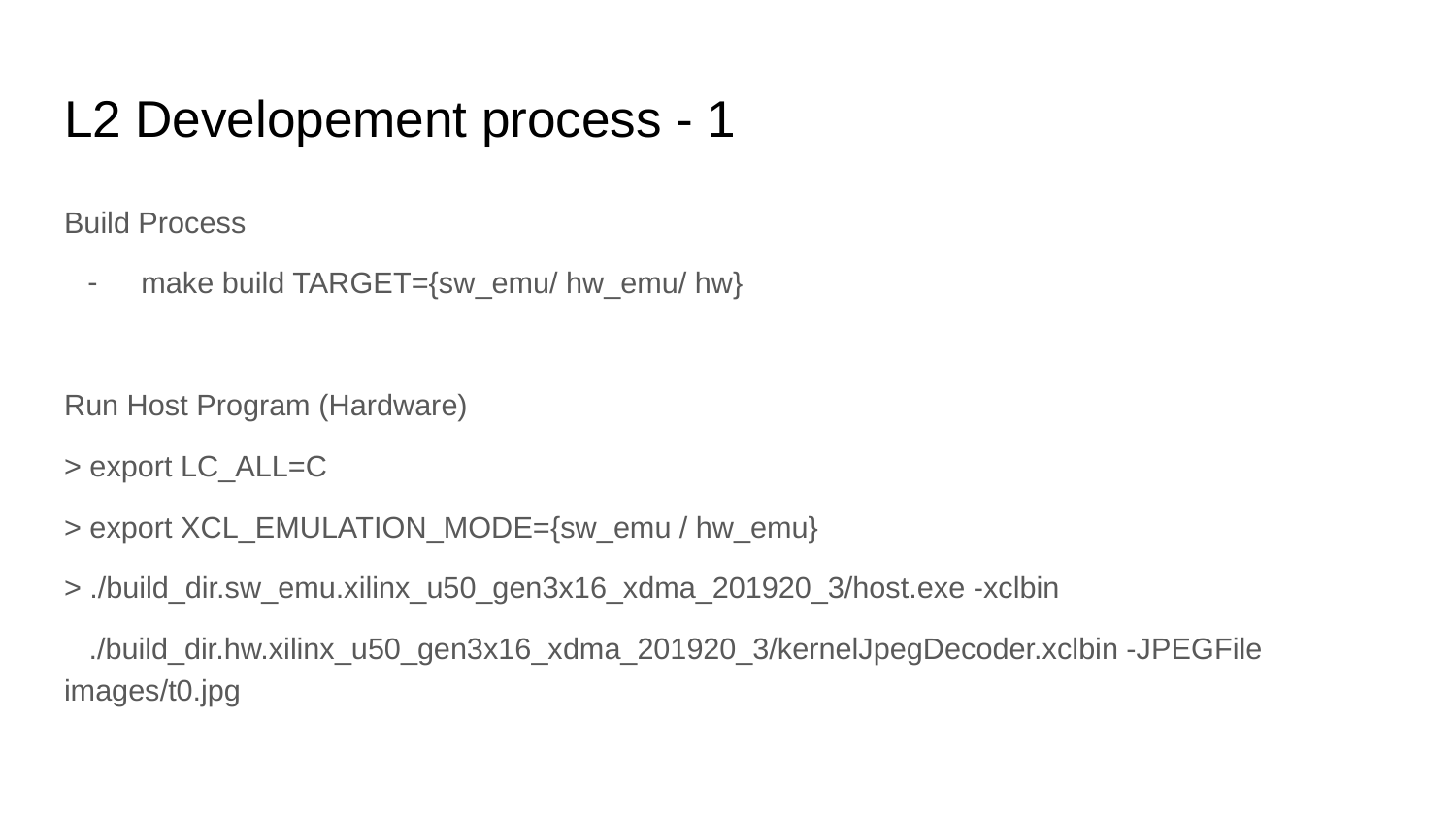

# L2 Developement process - 1
Build Process
make build TARGET={sw_emu/ hw_emu/ hw}

Run Host Program (Hardware)
> export LC_ALL=C
> export XCL_EMULATION_MODE={sw_emu / hw_emu}
> ./build_dir.sw_emu.xilinx_u50_gen3x16_xdma_201920_3/host.exe -xclbin
   ./build_dir.hw.xilinx_u50_gen3x16_xdma_201920_3/kernelJpegDecoder.xclbin -JPEGFile images/t0.jpg